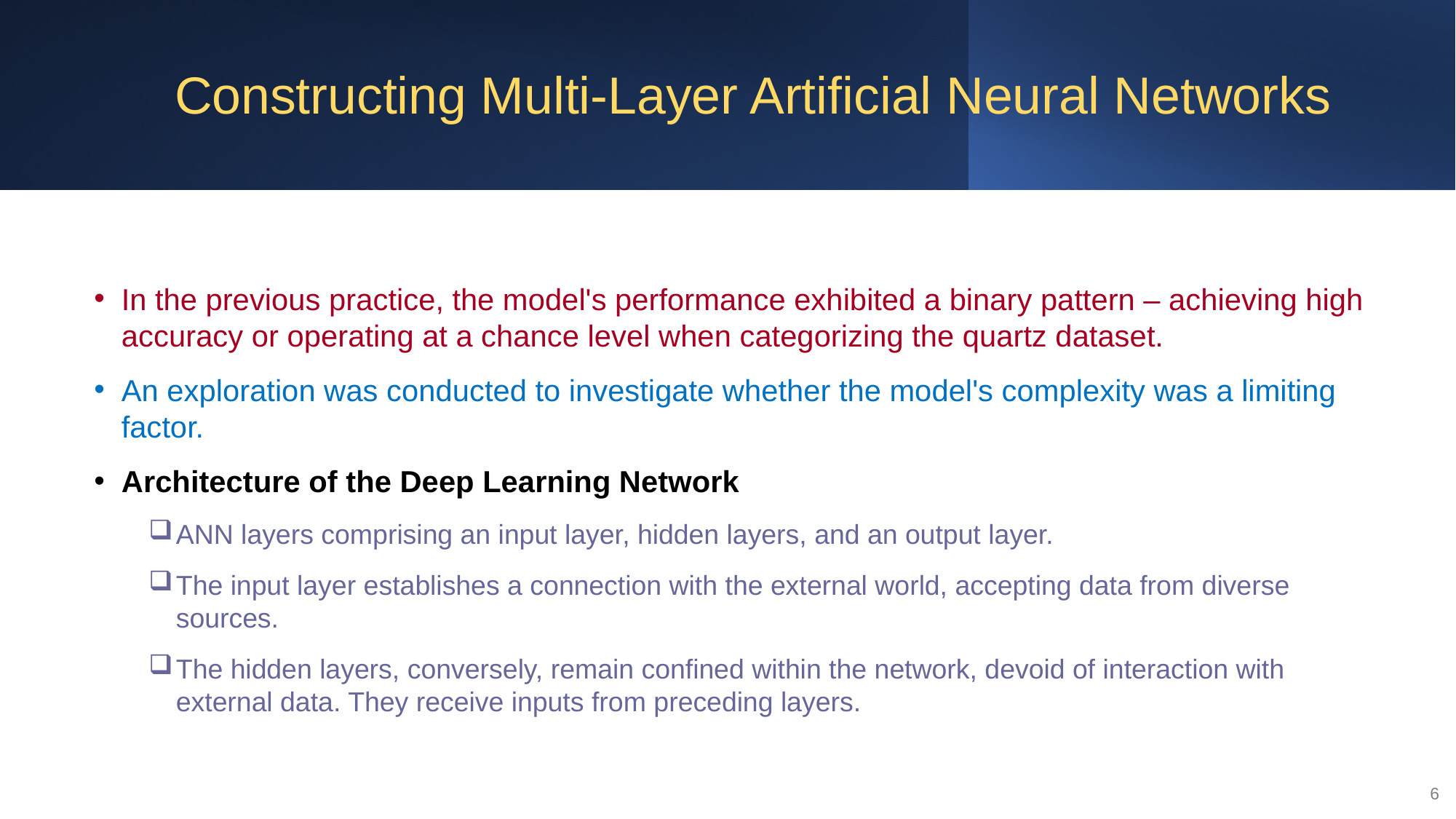

# Constructing Multi-Layer Artificial Neural Networks
In the previous practice, the model's performance exhibited a binary pattern – achieving high accuracy or operating at a chance level when categorizing the quartz dataset.
An exploration was conducted to investigate whether the model's complexity was a limiting factor.
Architecture of the Deep Learning Network
ANN layers comprising an input layer, hidden layers, and an output layer.
The input layer establishes a connection with the external world, accepting data from diverse sources.
The hidden layers, conversely, remain confined within the network, devoid of interaction with external data. They receive inputs from preceding layers.
6